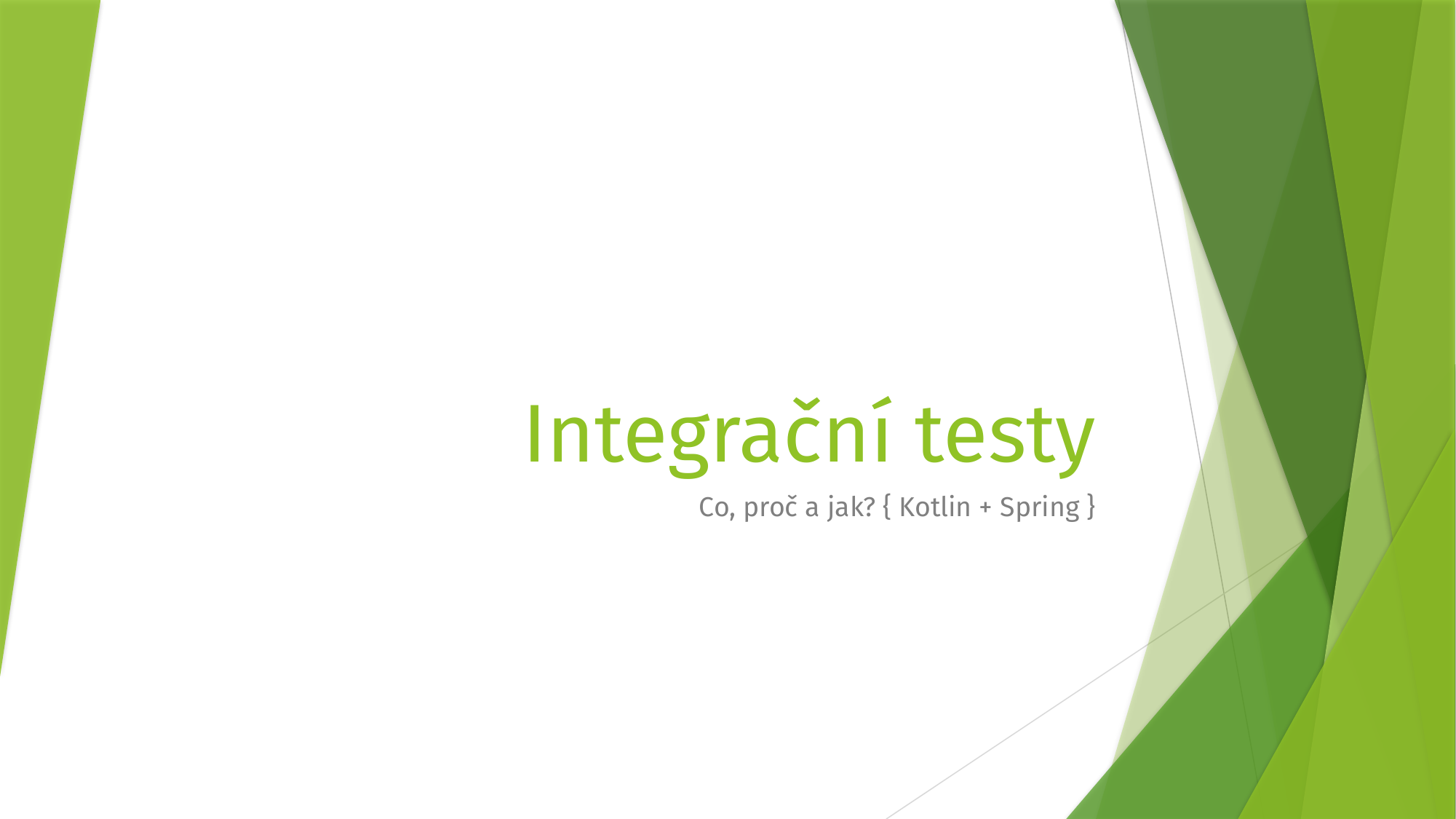

# Integrační testy
Co, proč a jak? { Kotlin + Spring }